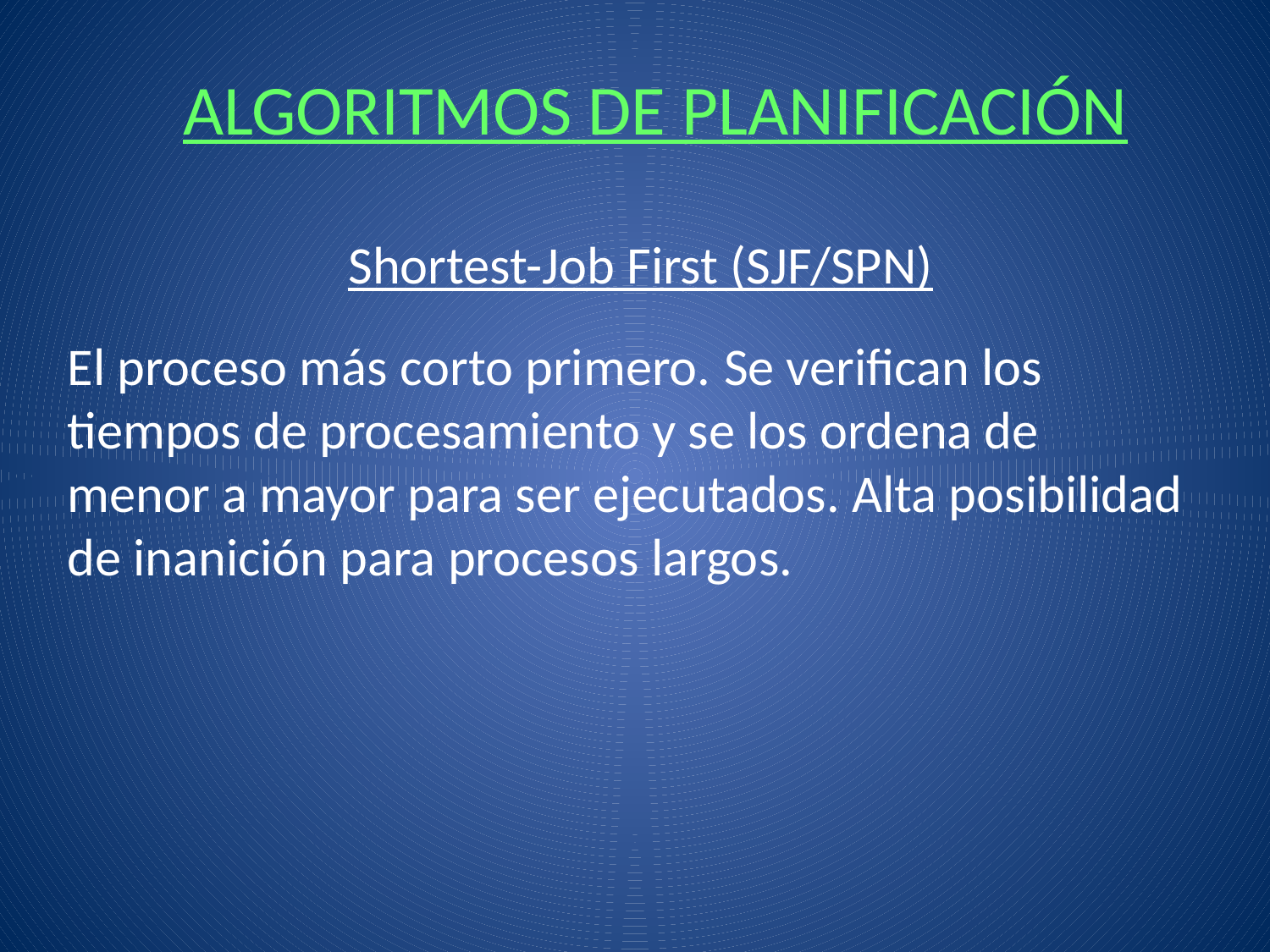

ALGORITMOS DE PLANIFICACIÓN
Shortest-Job First (SJF/SPN)
El proceso más corto primero. Se verifican los tiempos de procesamiento y se los ordena de menor a mayor para ser ejecutados. Alta posibilidad de inanición para procesos largos.